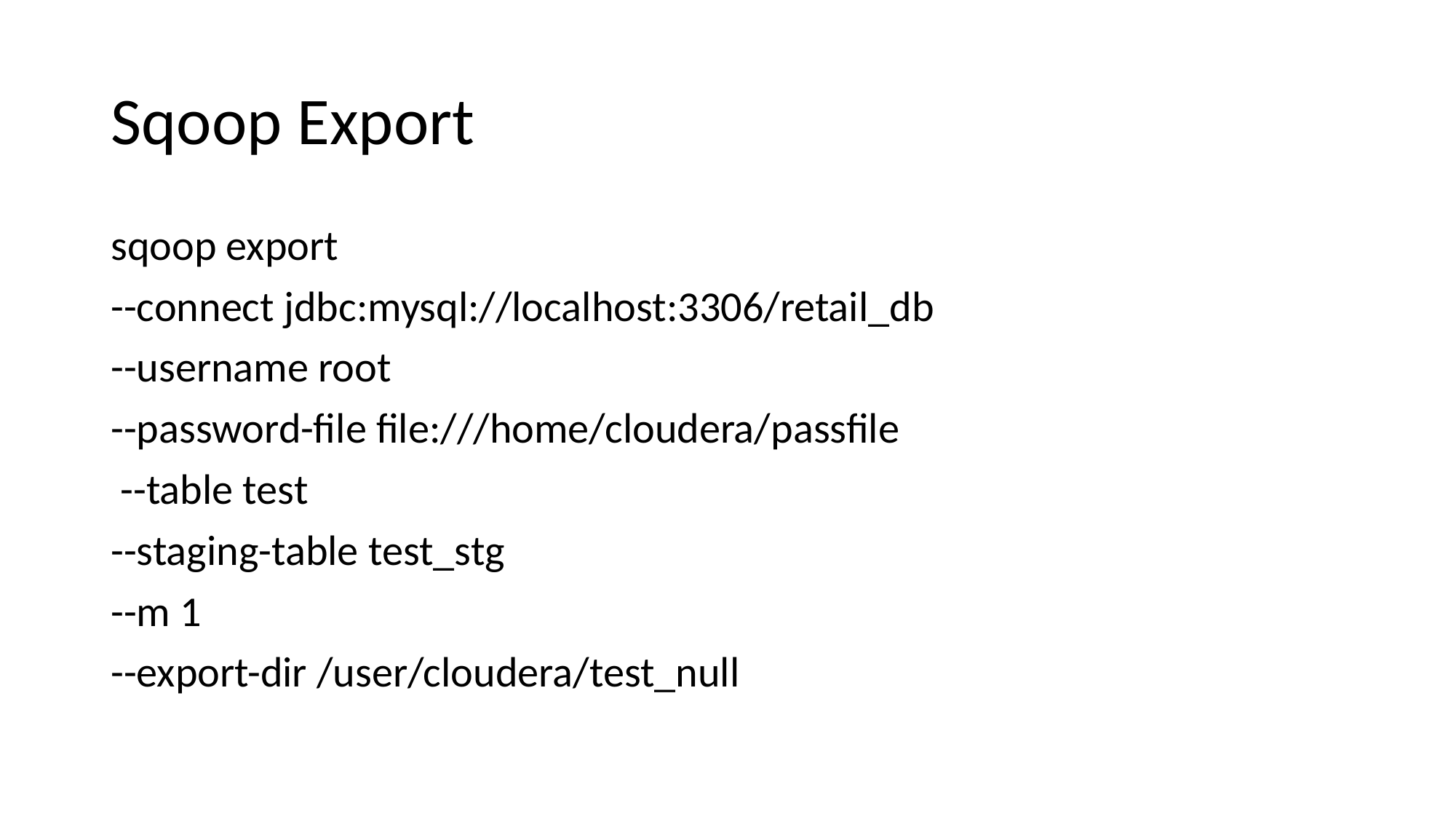

# Sqoop Export
sqoop export
--connect jdbc:mysql://localhost:3306/retail_db
--username root
--password-file file:///home/cloudera/passfile
 --table test
--staging-table test_stg
--m 1
--export-dir /user/cloudera/test_null